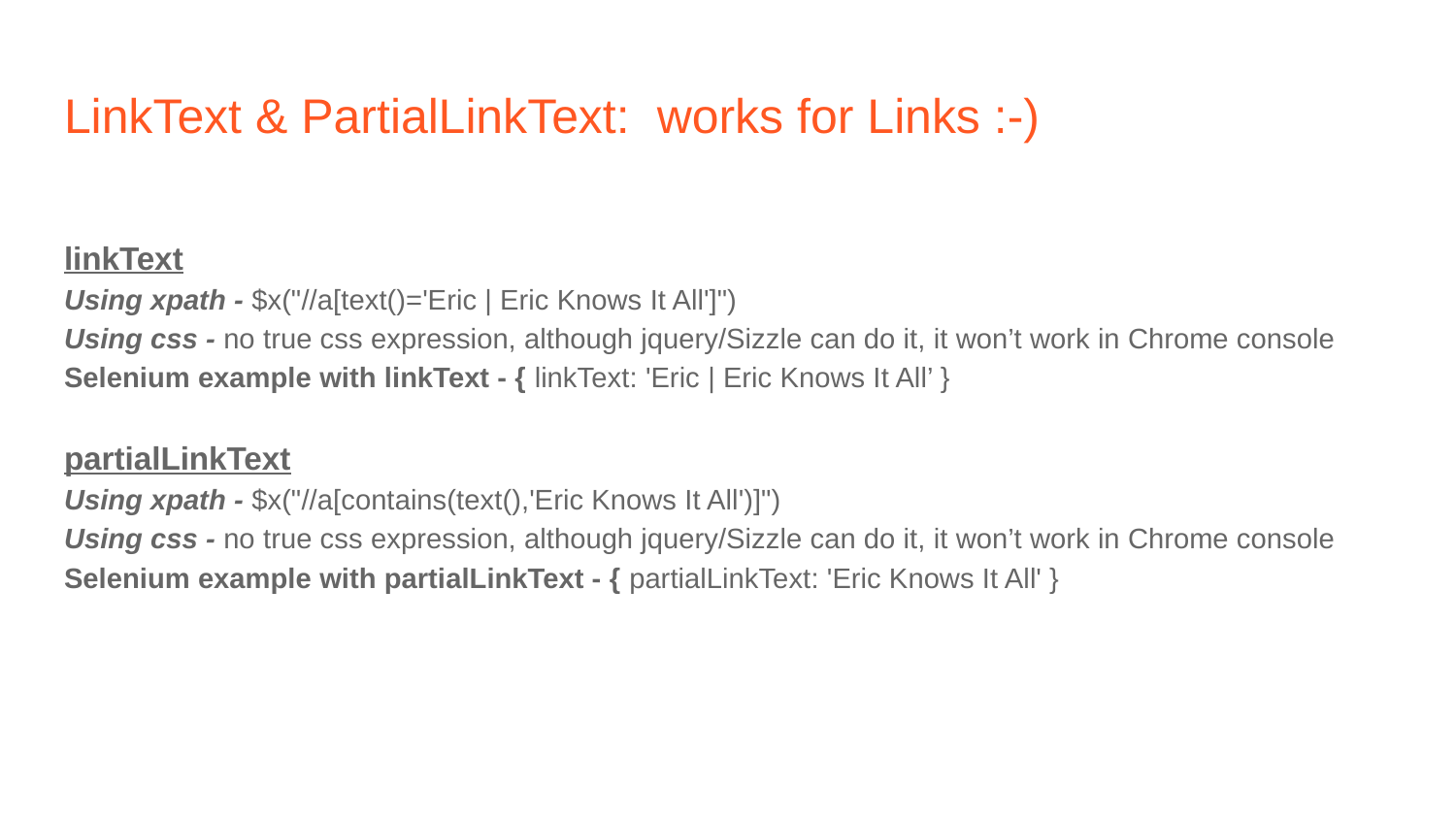

# LinkText & PartialLinkText:  works for Links :-)

linkText
Using xpath - $x("//a[text()='Eric | Eric Knows It All']")
Using css - no true css expression, although jquery/Sizzle can do it, it won’t work in Chrome console
Selenium example with linkText - { linkText: 'Eric | Eric Knows It All’ }

partialLinkText
Using xpath - $x("//a[contains(text(),'Eric Knows It All')]")
Using css - no true css expression, although jquery/Sizzle can do it, it won’t work in Chrome console
Selenium example with partialLinkText - { partialLinkText: 'Eric Knows It All' }